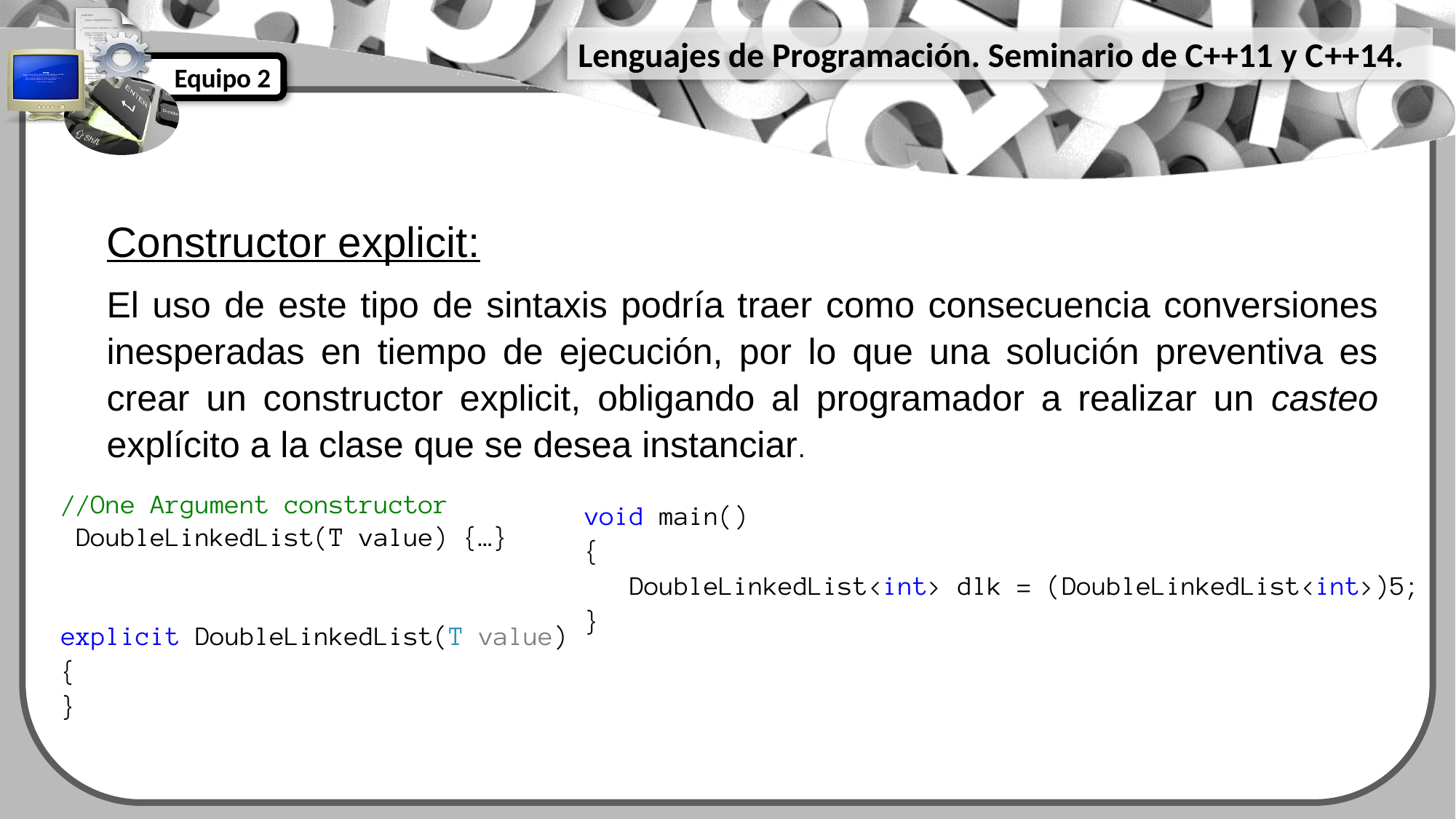

Constructor explicit:
El uso de este tipo de sintaxis podría traer como consecuencia conversiones inesperadas en tiempo de ejecución, por lo que una solución preventiva es crear un constructor explicit, obligando al programador a realizar un casteo explícito a la clase que se desea instanciar.

//One Argument constructor
 DoubleLinkedList(T value) {…}
void main()
{
   DoubleLinkedList<int> dlk = (DoubleLinkedList<int>)5;
}
explicit DoubleLinkedList(T value)
{
}